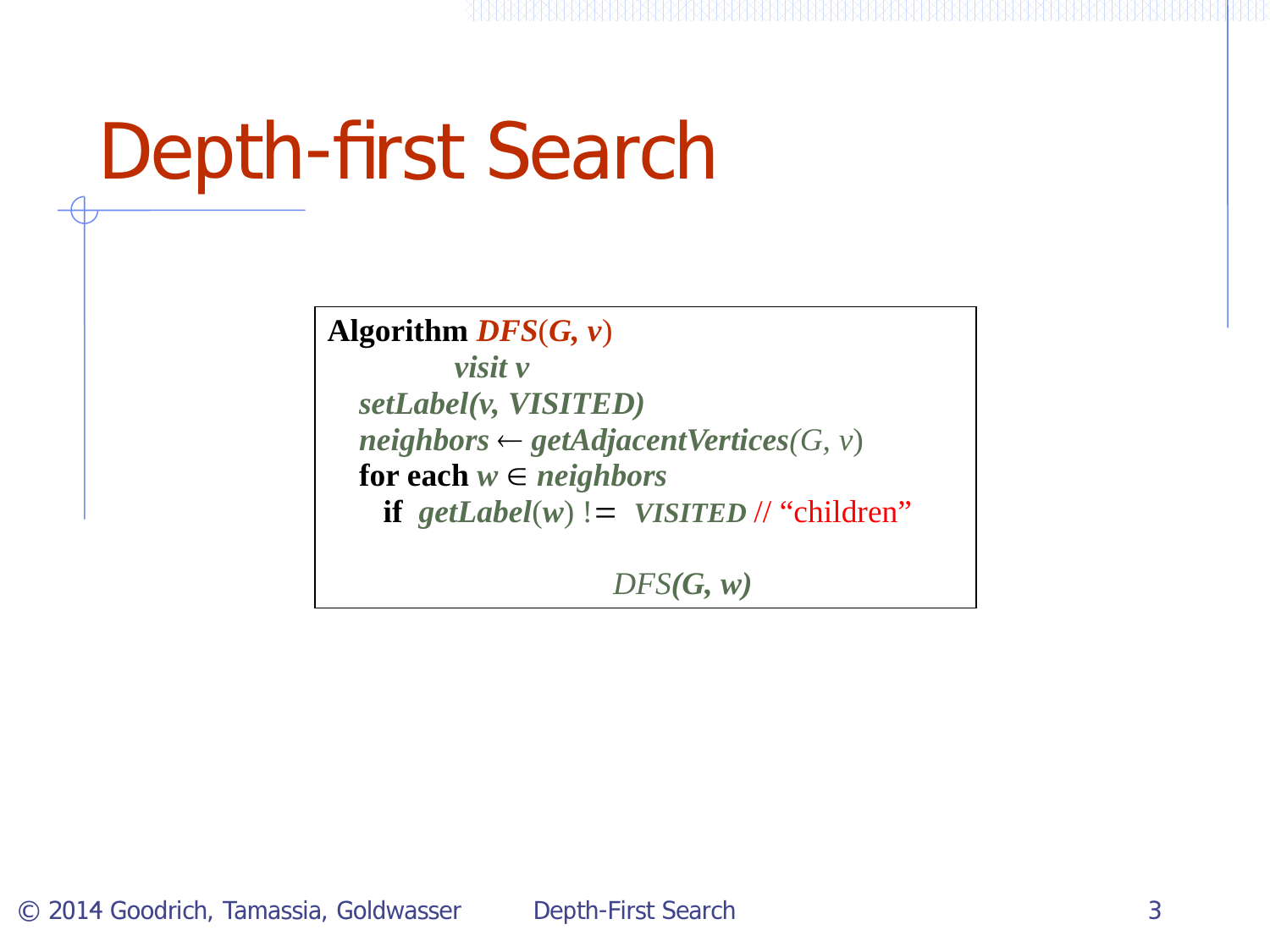

# Depth-first Search
Algorithm DFS(G, v)
	visit v
setLabel(v, VISITED)
neighbors ← getAdjacentVertices(G, v)
for each w ∈ neighbors
   if  getLabel(w) != VISITED // “children”
		DFS(G, w)
Depth-First Search
3